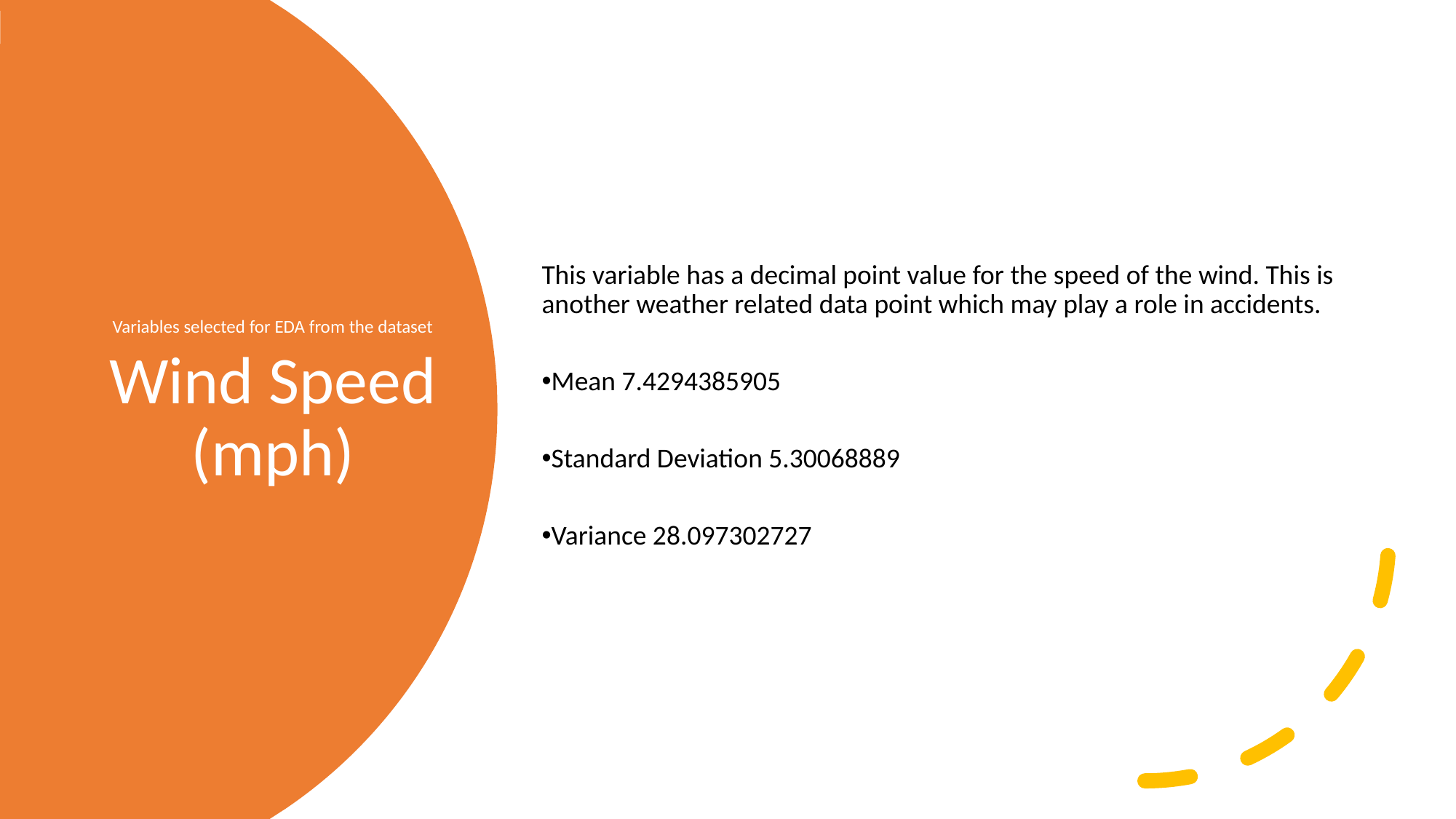

This variable has a decimal point value for the speed of the wind. This is another weather related data point which may play a role in accidents.

Mean 7.4294385905

Standard Deviation 5.30068889

Variance 28.097302727

Variables selected for EDA from the dataset
Wind Speed (mph)